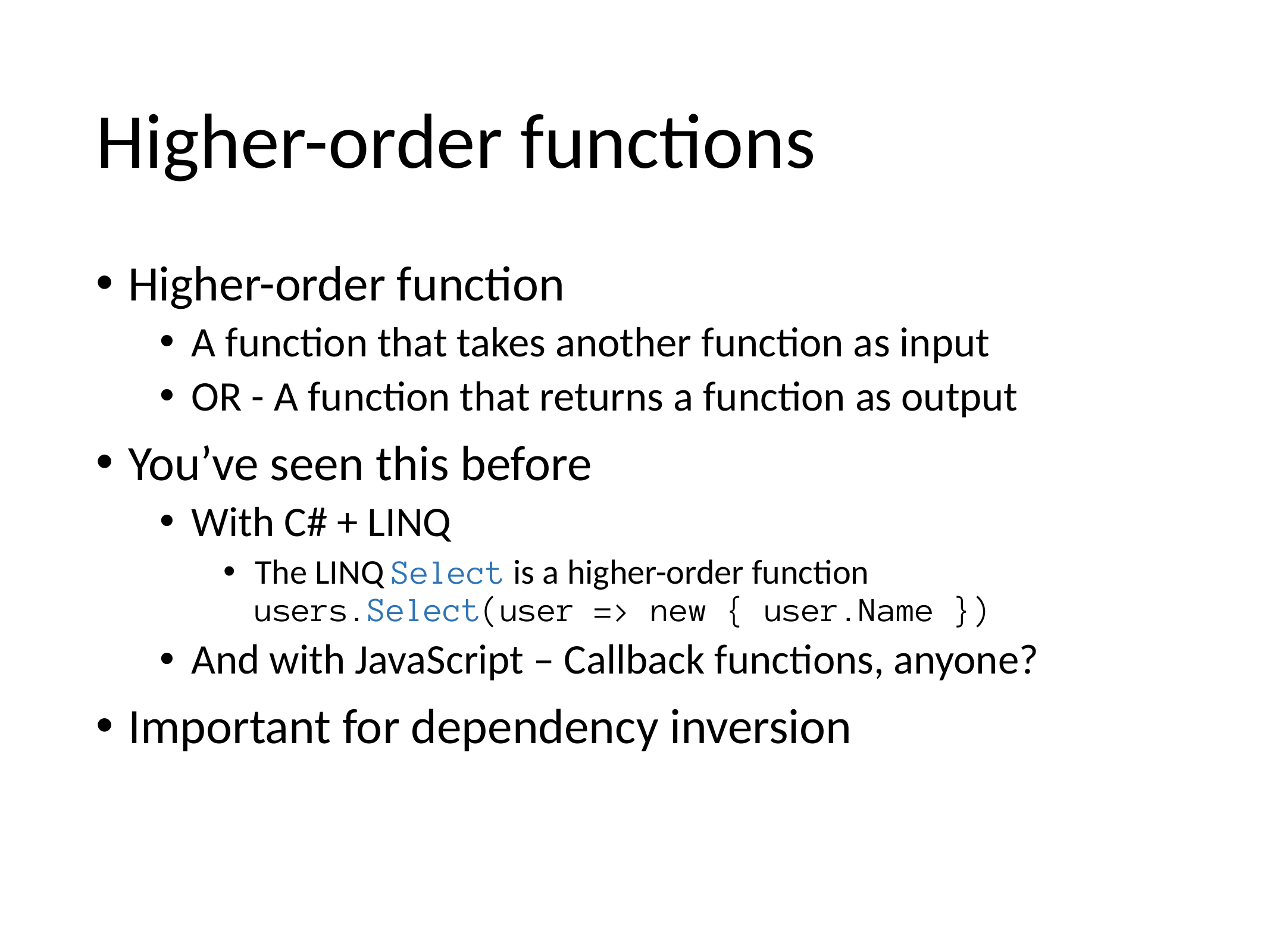

# Higher-order functions
Higher-order function
A function that takes another function as input
OR - A function that returns a function as output
You’ve seen this before
With C# + LINQ
The LINQ Select is a higher-order function
users.Select(user => new { user.Name })
And with JavaScript – Callback functions, anyone?
Important for dependency inversion